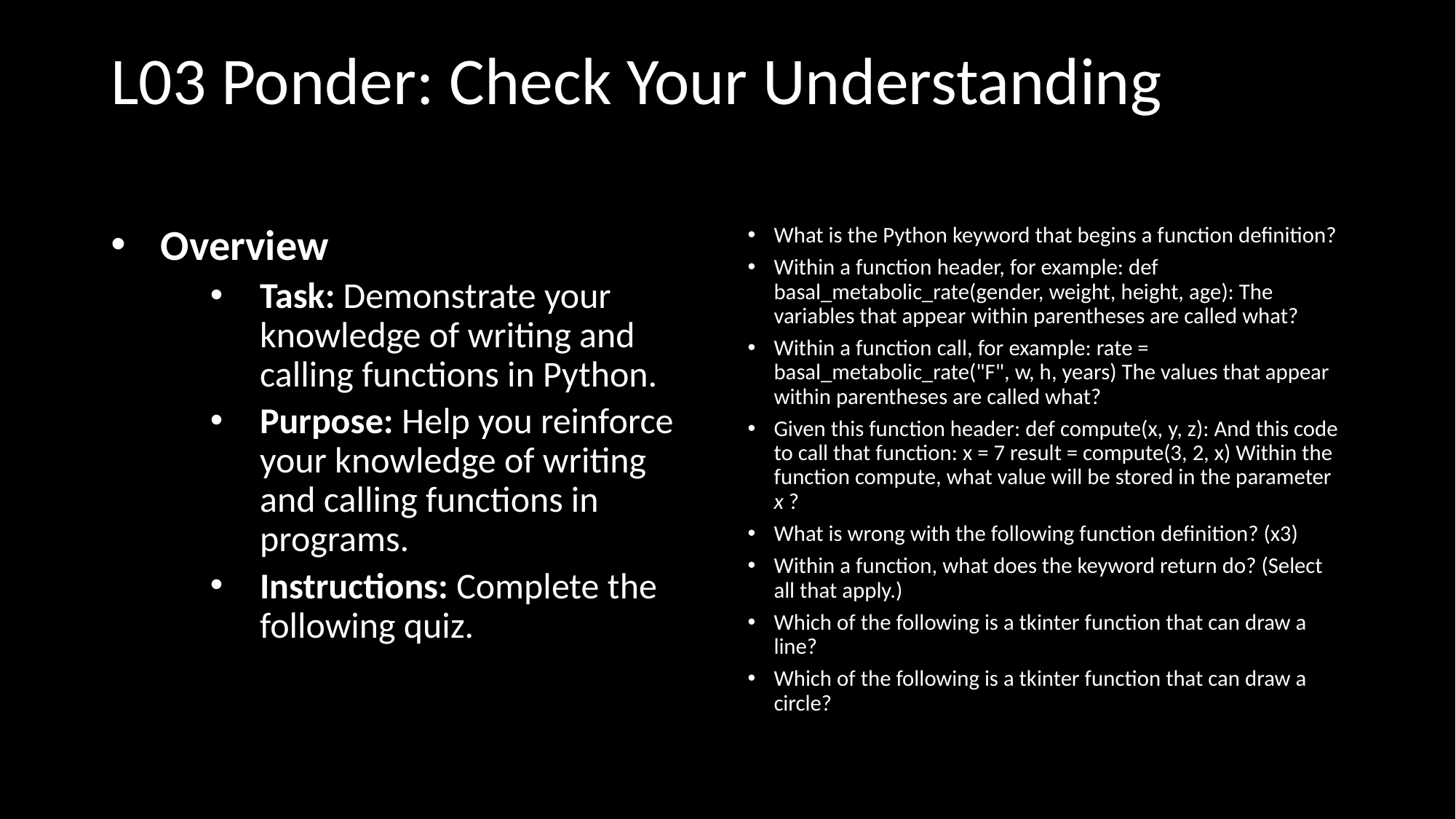

# L03 Ponder: Check Your Understanding
Overview
Task: Demonstrate your knowledge of writing and calling functions in Python.
Purpose: Help you reinforce your knowledge of writing and calling functions in programs.
Instructions: Complete the following quiz.

What is the Python keyword that begins a function definition?
Within a function header, for example: def basal_metabolic_rate(gender, weight, height, age): The variables that appear within parentheses are called what?
Within a function call, for example: rate = basal_metabolic_rate("F", w, h, years) The values that appear within parentheses are called what?
Given this function header: def compute(x, y, z): And this code to call that function: x = 7 result = compute(3, 2, x) Within the function compute, what value will be stored in the parameter x ?
What is wrong with the following function definition? (x3)
Within a function, what does the keyword return do? (Select all that apply.)
Which of the following is a tkinter function that can draw a line?
Which of the following is a tkinter function that can draw a circle?